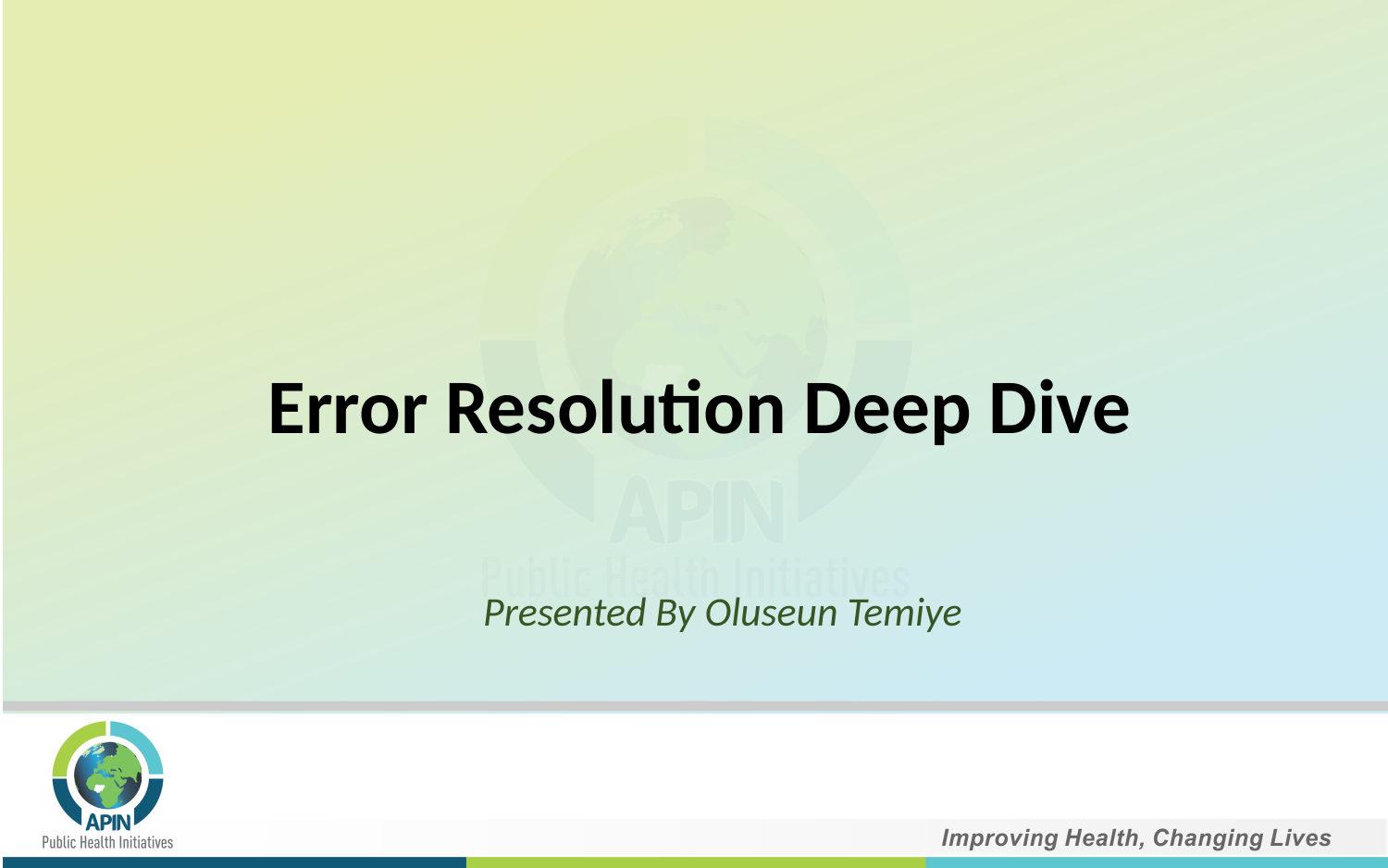

# Error Resolution Deep Dive
Presented By Oluseun Temiye